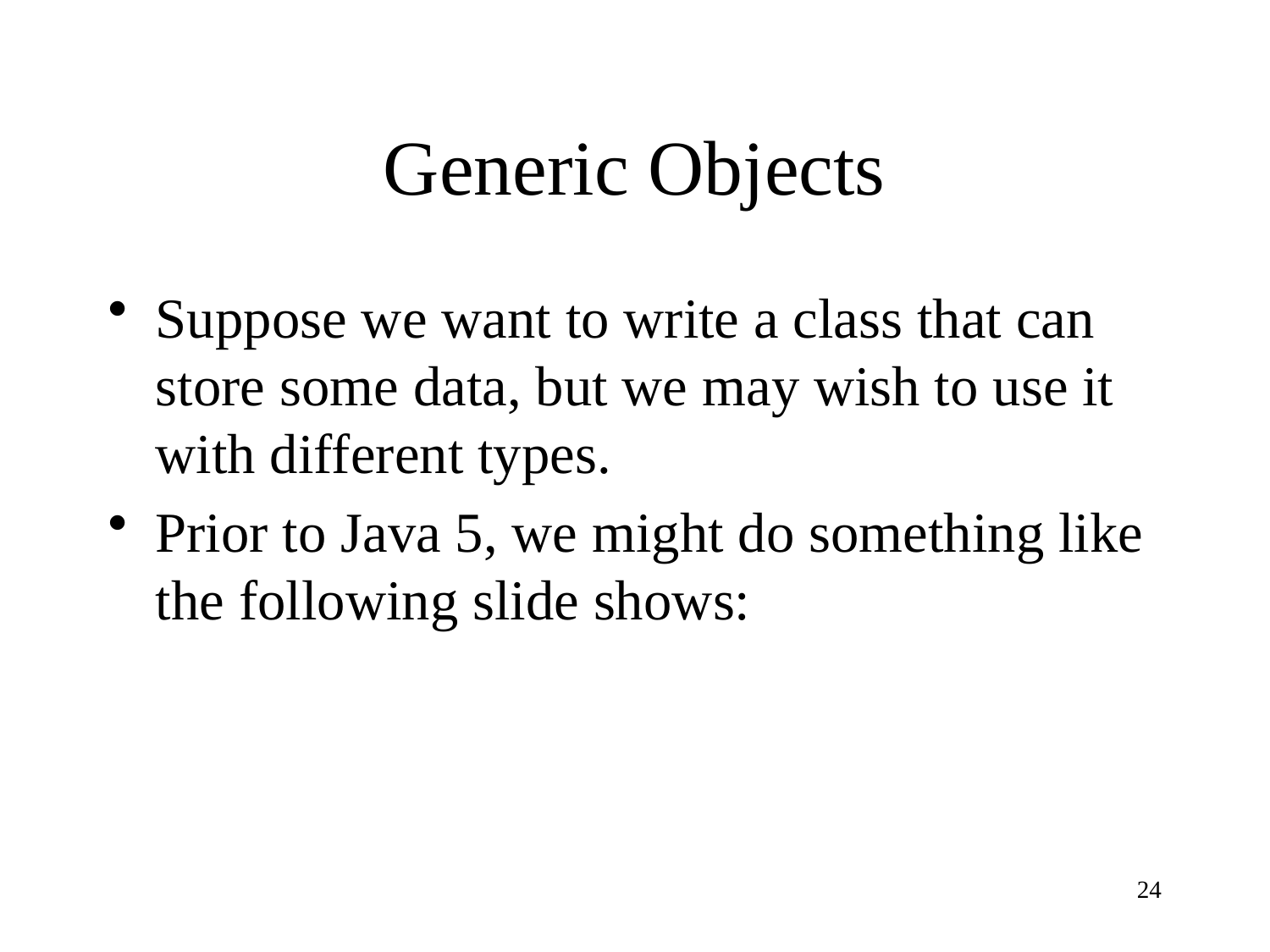

# Generic Objects
Suppose we want to write a class that can store some data, but we may wish to use it with different types.
Prior to Java 5, we might do something like the following slide shows:
24